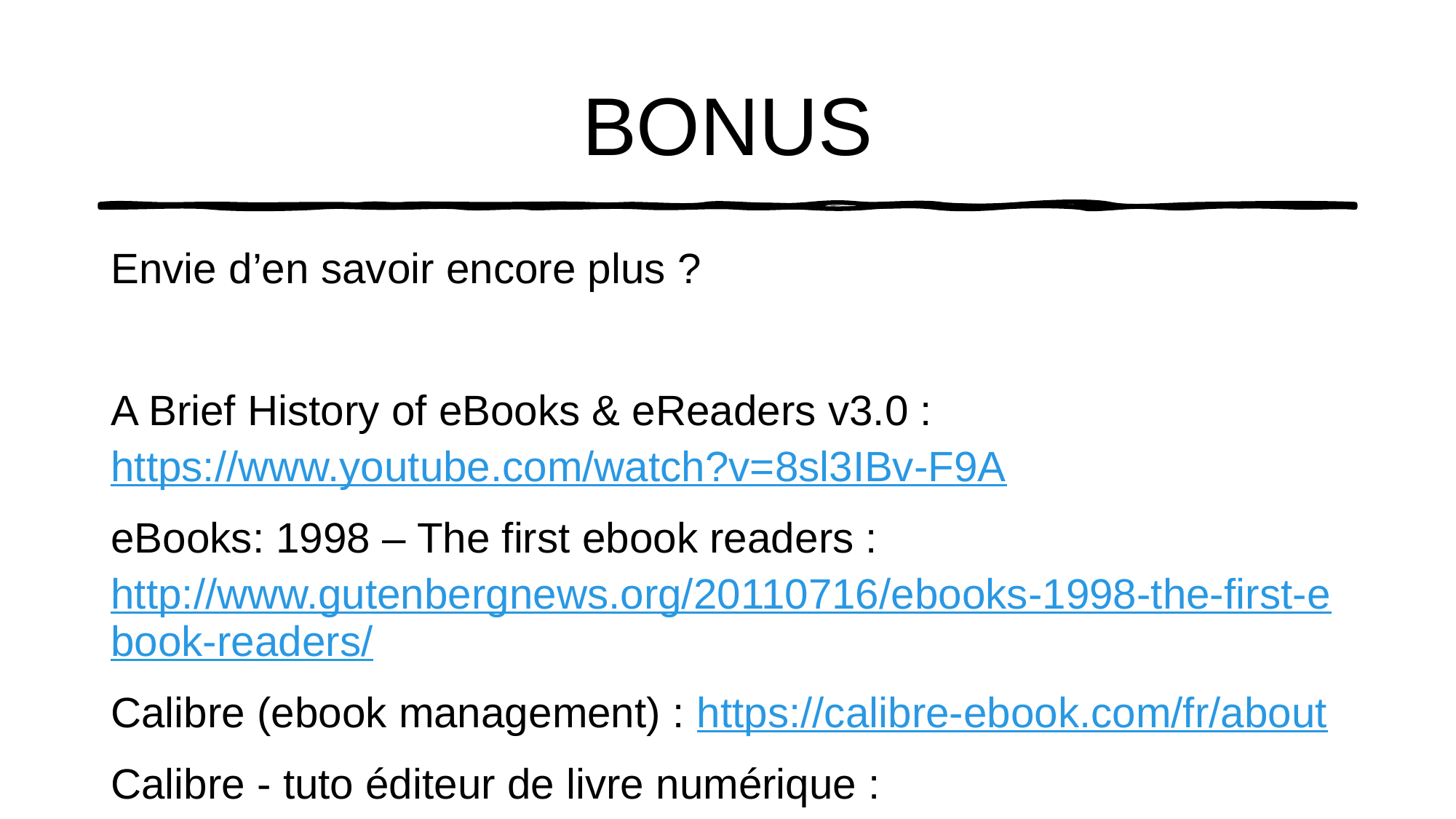

# BONUS
Envie d’en savoir encore plus ?

A Brief History of eBooks & eReaders v3.0 : https://www.youtube.com/watch?v=8sl3IBv-F9A
eBooks: 1998 – The first ebook readers : http://www.gutenbergnews.org/20110716/ebooks-1998-the-first-ebook-readers/
Calibre (ebook management) : https://calibre-ebook.com/fr/about
Calibre - tuto éditeur de livre numérique : https://calibre-ebook.com/fr/demo#tutorials